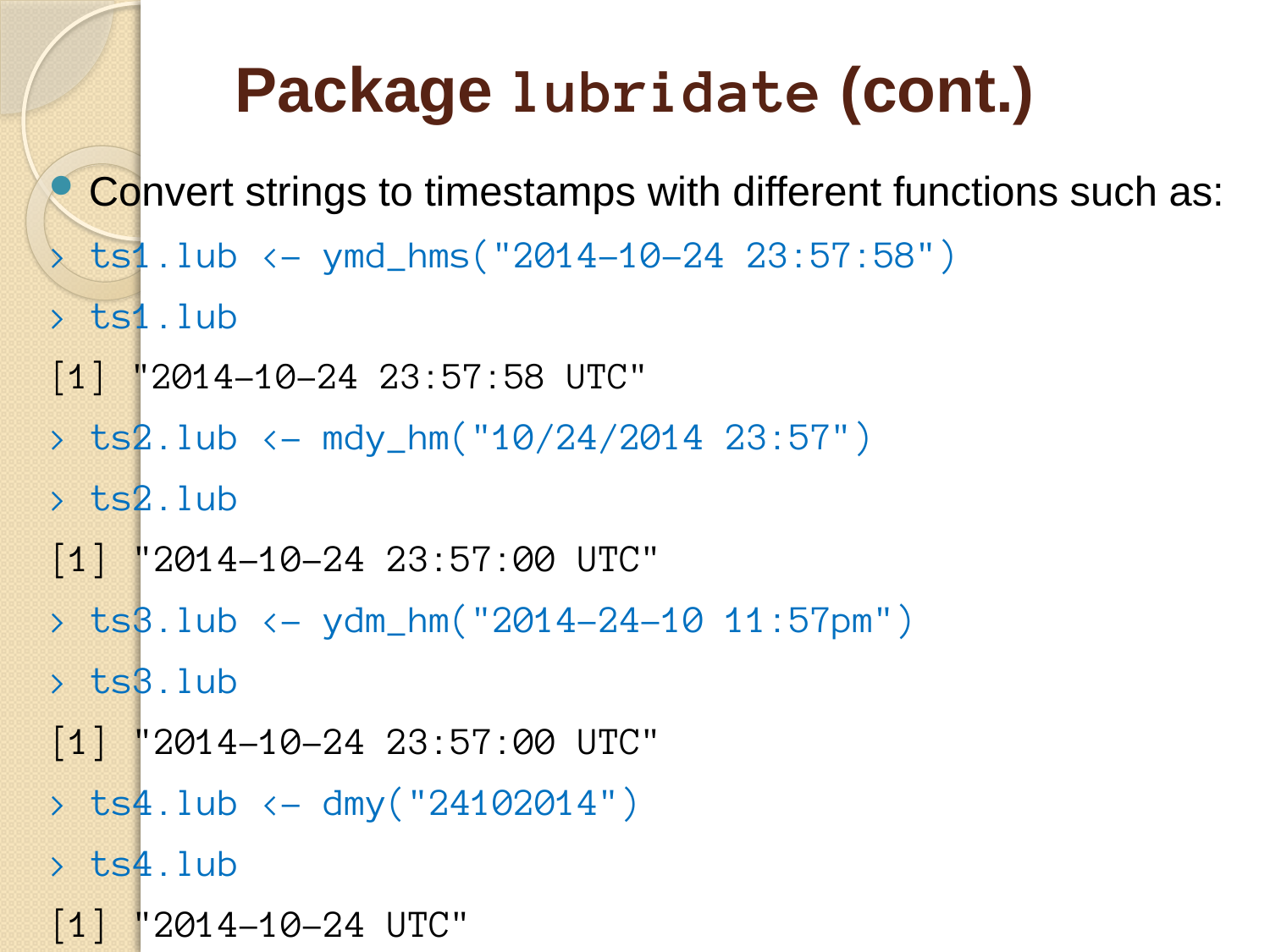

# Package lubridate (cont.)
Convert strings to timestamps with different functions such as:
> ts1.lub <- ymd_hms("2014-10-24 23:57:58")
> ts1.lub
[1] "2014-10-24 23:57:58 UTC"
> ts2.lub <- mdy_hm("10/24/2014 23:57")
> ts2.lub
[1] "2014-10-24 23:57:00 UTC"
> ts3.lub <- ydm_hm("2014-24-10 11:57pm")
> ts3.lub
[1] "2014-10-24 23:57:00 UTC"
> ts4.lub <- dmy("24102014")
> ts4.lub
[1] "2014-10-24 UTC"